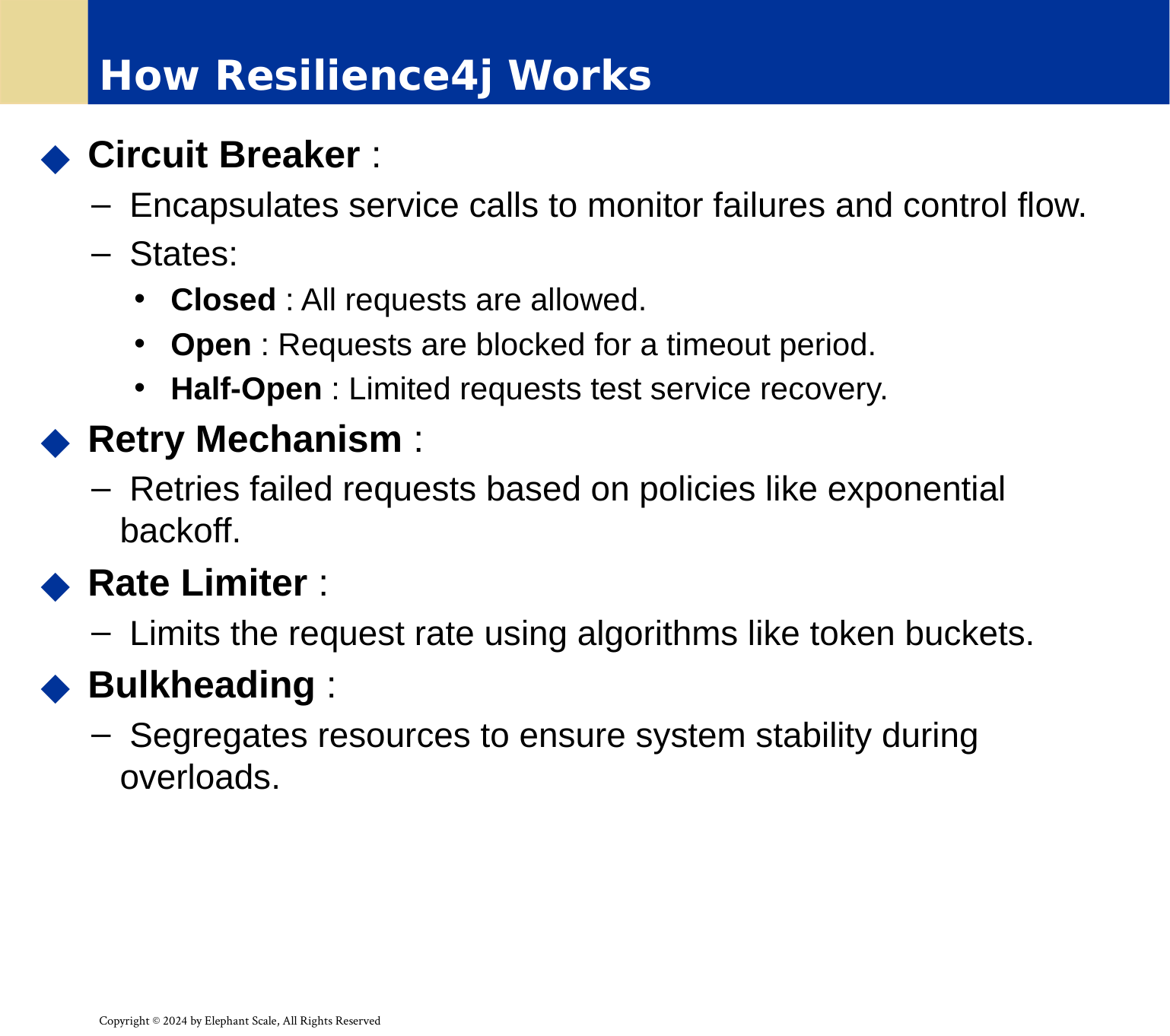

# How Resilience4j Works
 Circuit Breaker :
 Encapsulates service calls to monitor failures and control flow.
 States:
 Closed : All requests are allowed.
 Open : Requests are blocked for a timeout period.
 Half-Open : Limited requests test service recovery.
 Retry Mechanism :
 Retries failed requests based on policies like exponential backoff.
 Rate Limiter :
 Limits the request rate using algorithms like token buckets.
 Bulkheading :
 Segregates resources to ensure system stability during overloads.
Copyright © 2024 by Elephant Scale, All Rights Reserved